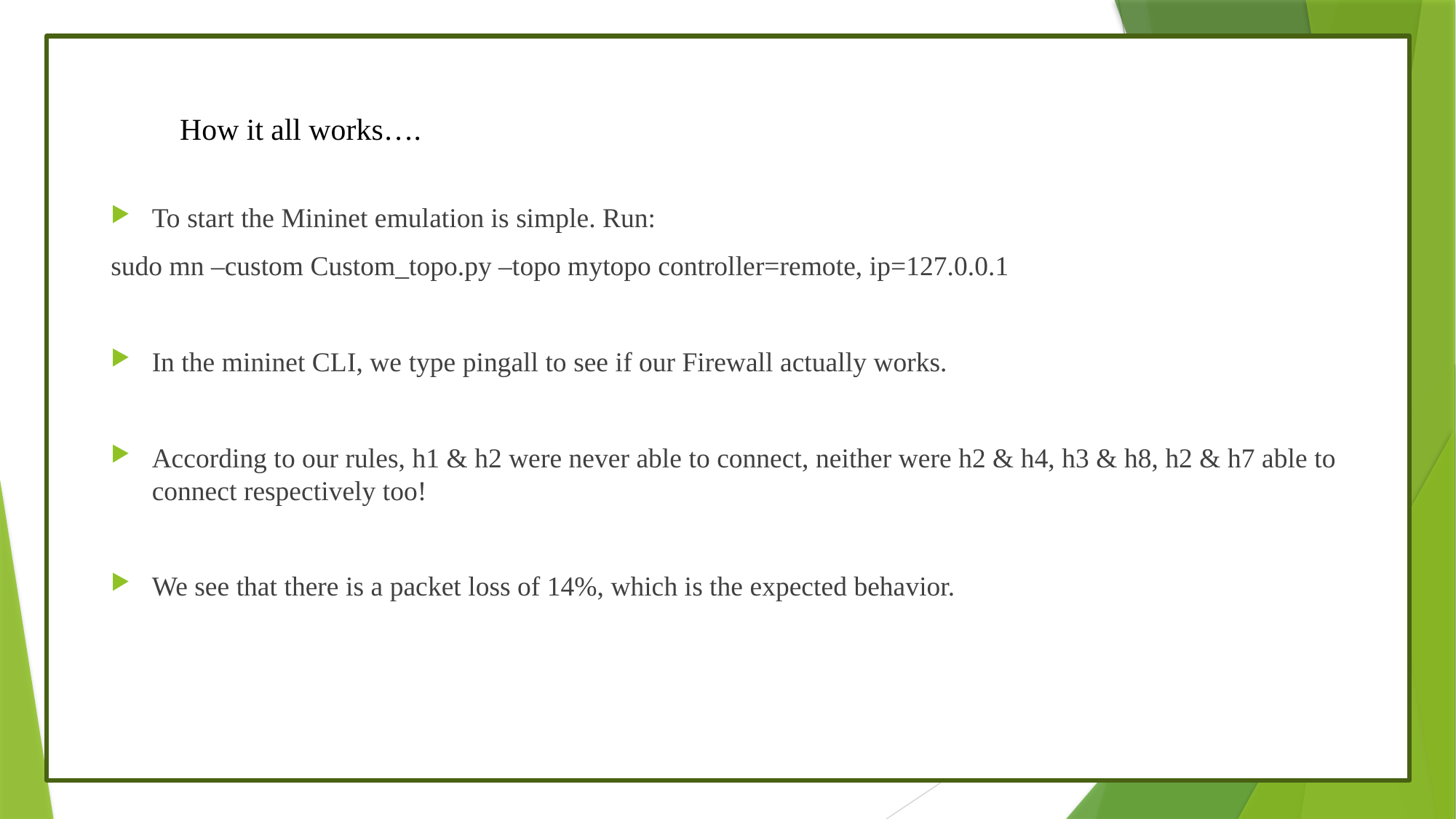

How it all works….
To start the Mininet emulation is simple. Run:
sudo mn –custom Custom_topo.py –topo mytopo controller=remote, ip=127.0.0.1

In the mininet CLI, we type pingall to see if our Firewall actually works.

According to our rules, h1 & h2 were never able to connect, neither were h2 & h4, h3 & h8, h2 & h7 able to connect respectively too!

We see that there is a packet loss of 14%, which is the expected behavior.